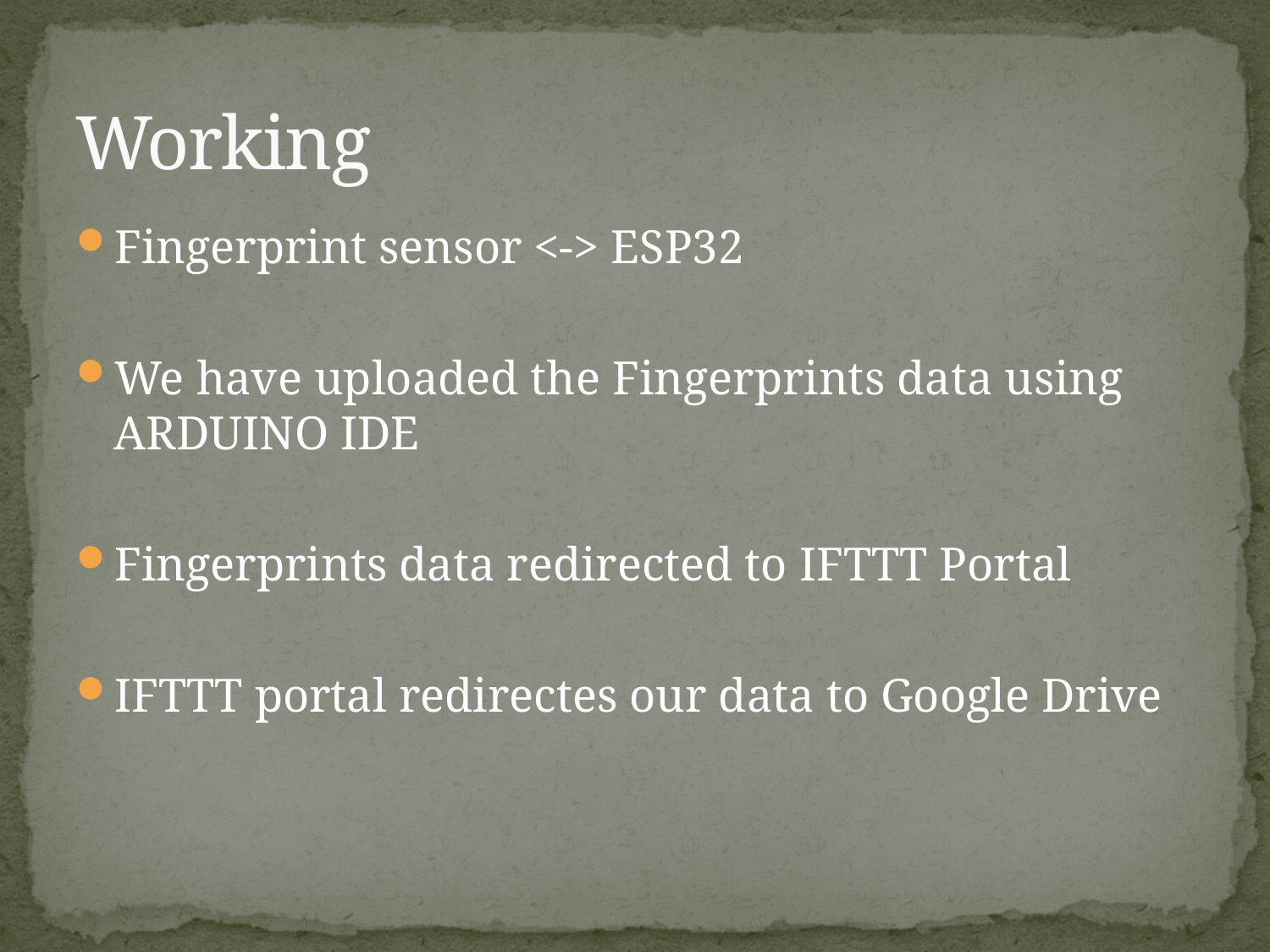

# Working
Fingerprint sensor <-> ESP32

We have uploaded the Fingerprints data using ARDUINO IDE

Fingerprints data redirected to IFTTT Portal

IFTTT portal redirectes our data to Google Drive